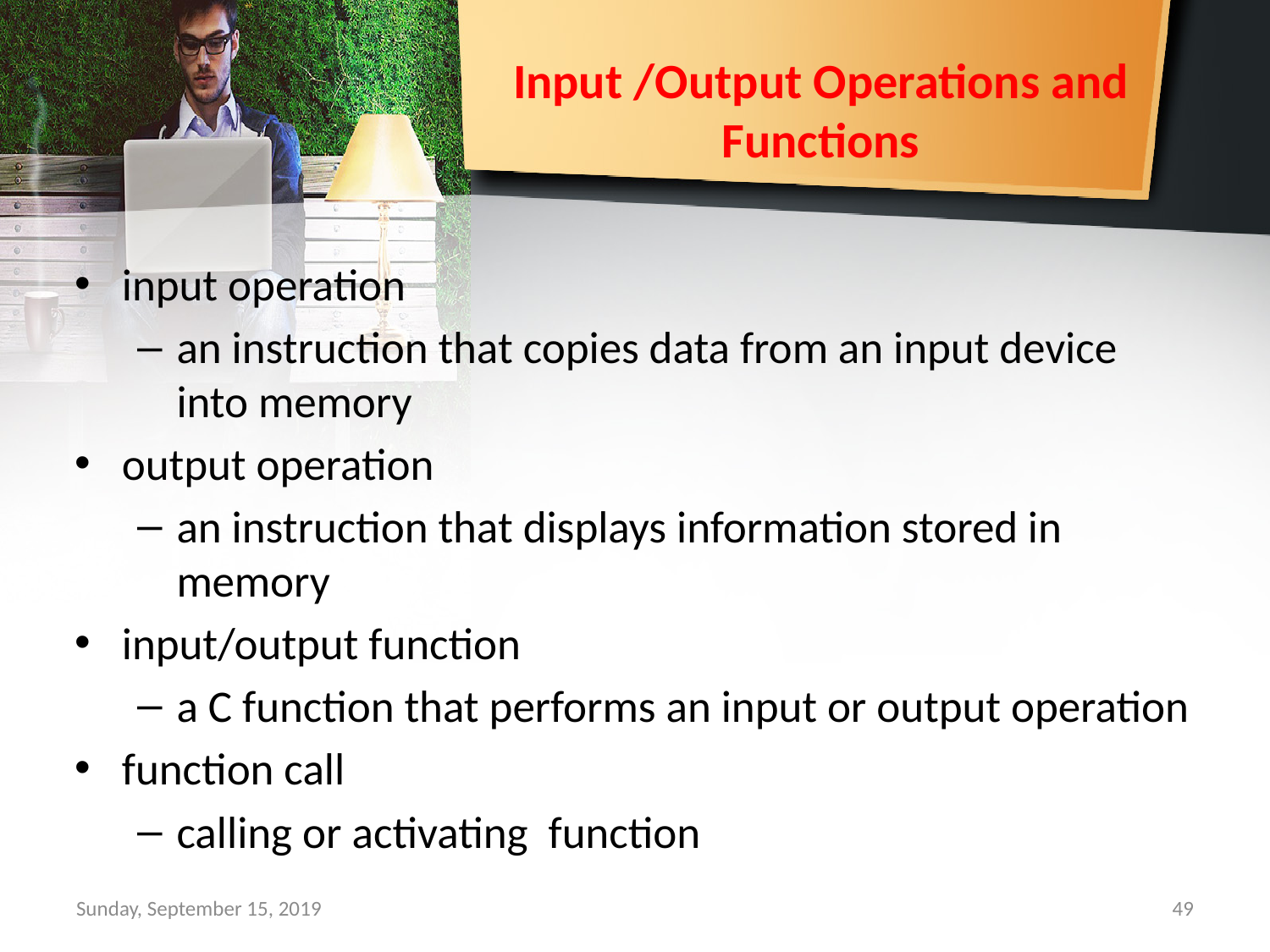

# Input /Output Operations and Functions
input operation
an instruction that copies data from an input device into memory
output operation
an instruction that displays information stored in memory
input/output function
a C function that performs an input or output operation
function call
calling or activating  function
Sunday, September 15, 2019
49